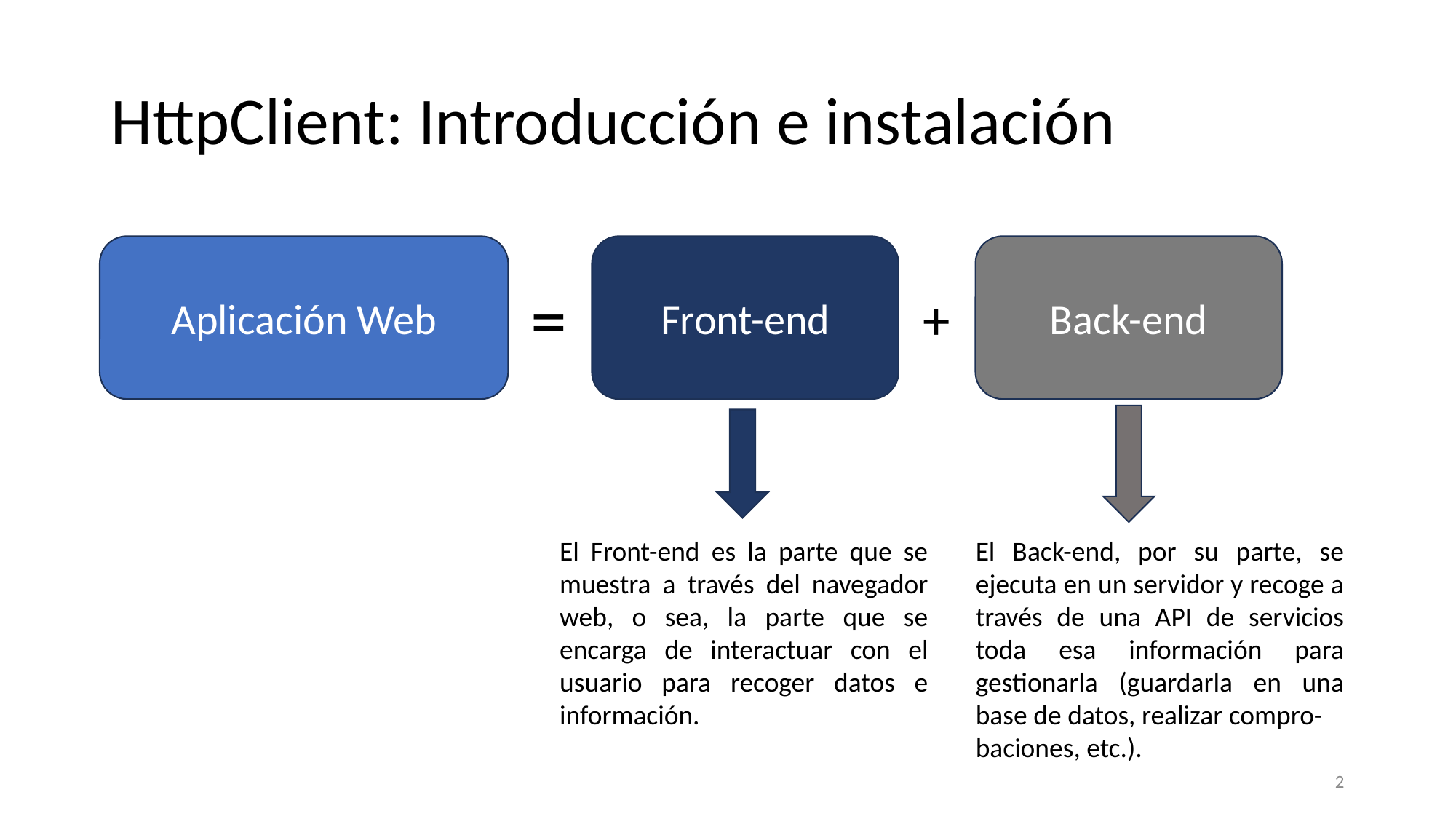

# HttpClient: Introducción e instalación
Back-end
Front-end
Aplicación Web
=
+

El Front-end es la parte que se muestra a través del navegador web, o sea, la parte que se encarga de interactuar con el usuario para recoger datos e información.
El Back-end, por su parte, se ejecuta en un servidor y recoge a través de una API de servicios toda esa información para gestionarla (guardarla en una base de datos, realizar compro-
baciones, etc.).
2